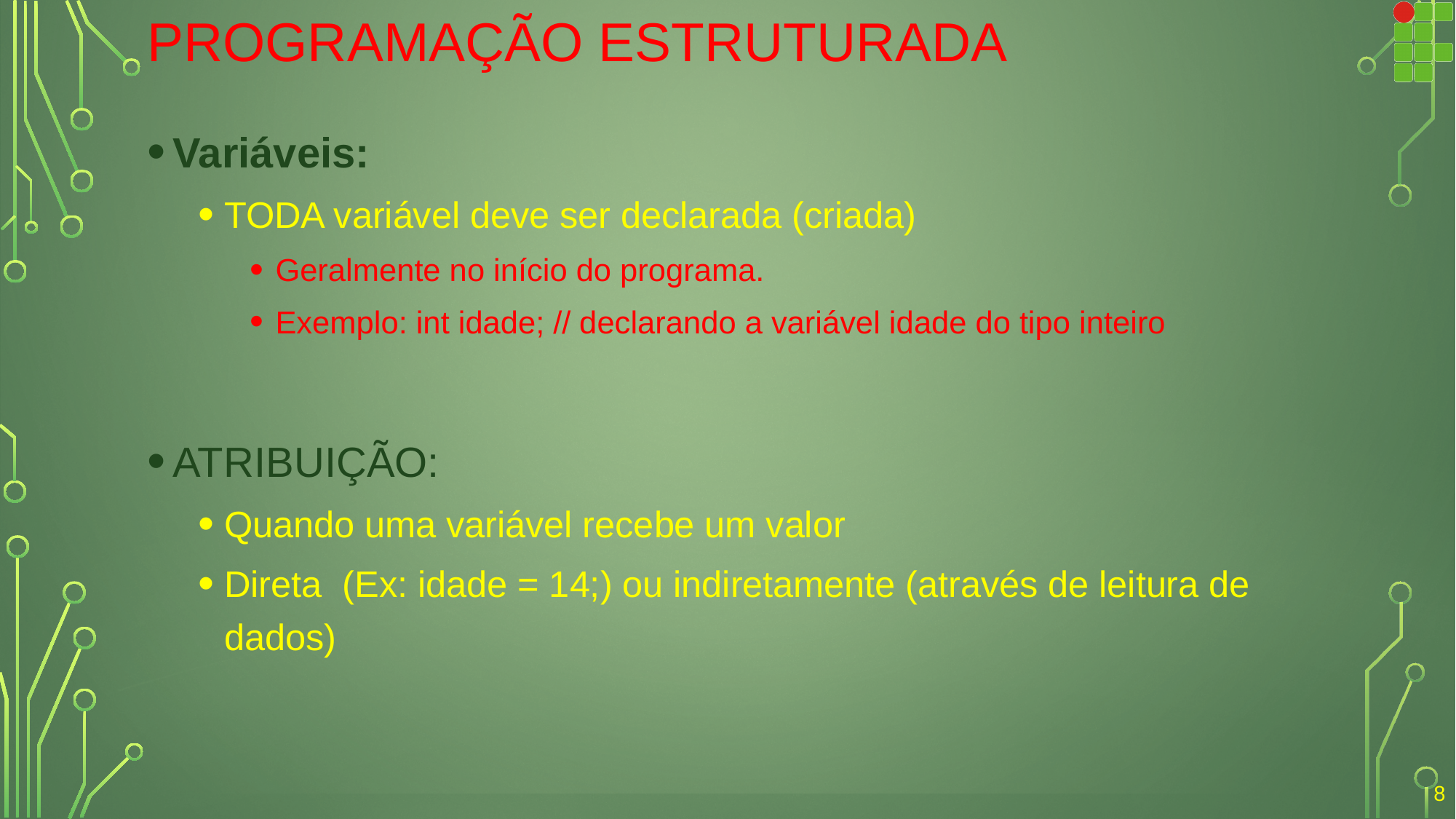

# Programação Estruturada
Variáveis:
TODA variável deve ser declarada (criada)
Geralmente no início do programa.
Exemplo: int idade; // declarando a variável idade do tipo inteiro

ATRIBUIÇÃO:
Quando uma variável recebe um valor
Direta  (Ex: idade = 14;) ou indiretamente (através de leitura de dados)
8